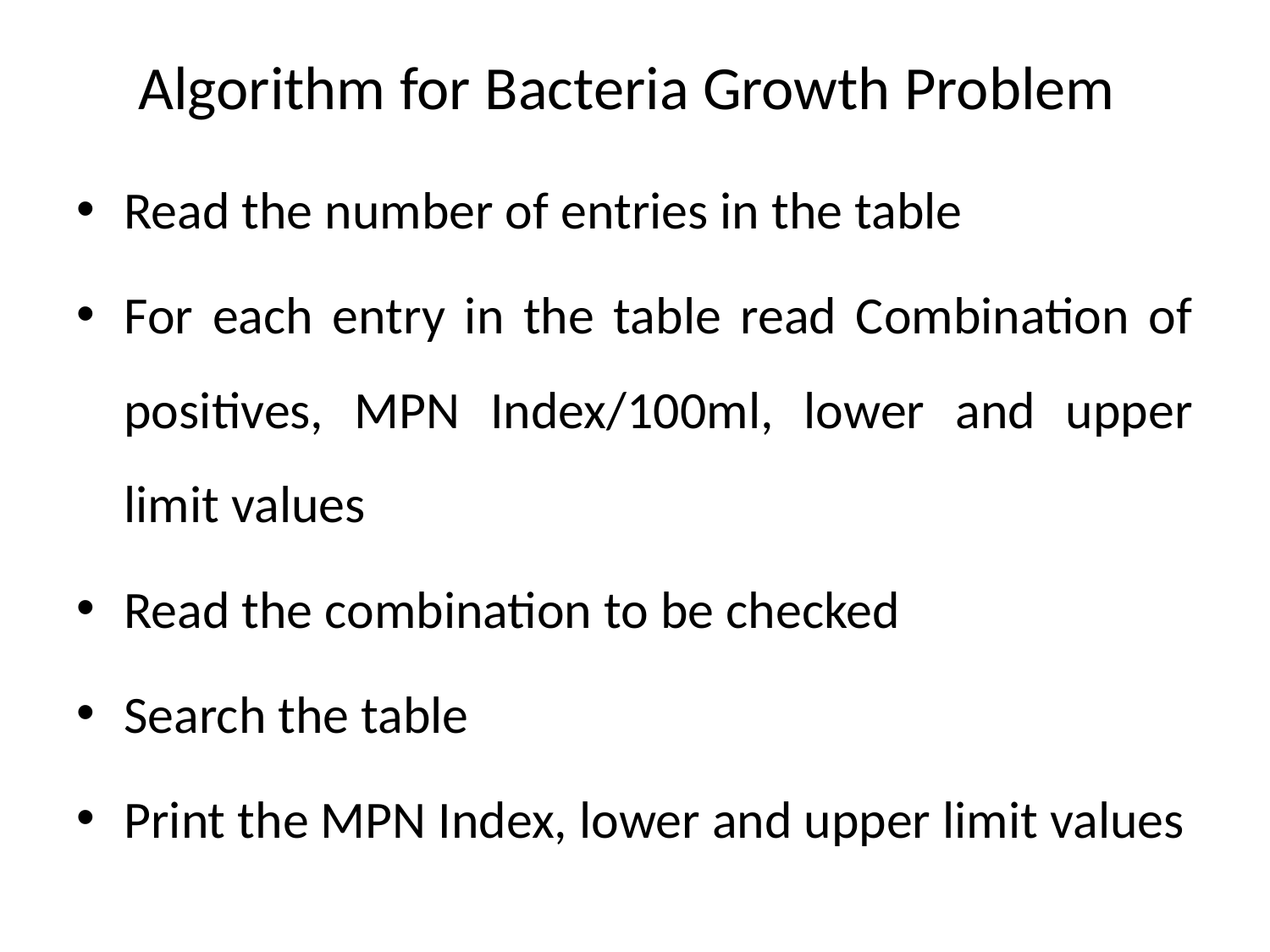

# Algorithm for Bacteria Growth Problem
Read the number of entries in the table
For each entry in the table read Combination of positives, MPN Index/100ml, lower and upper limit values
Read the combination to be checked
Search the table
Print the MPN Index, lower and upper limit values